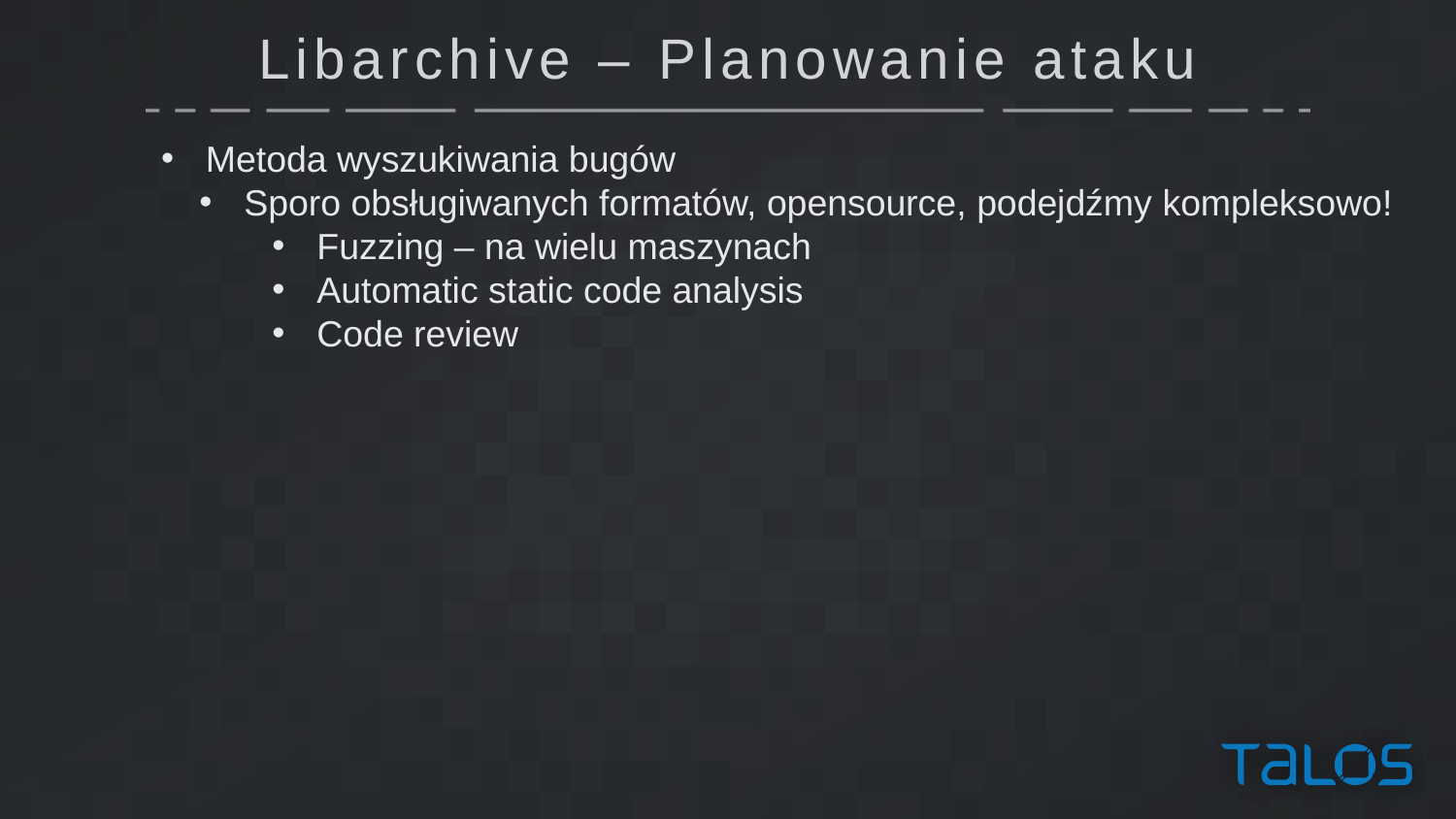

# Libarchive – Planowanie ataku
 Metoda wyszukiwania bugów
 Sporo obsługiwanych formatów, opensource, podejdźmy kompleksowo!
 Fuzzing – na wielu maszynach
 Automatic static code analysis
 Code review